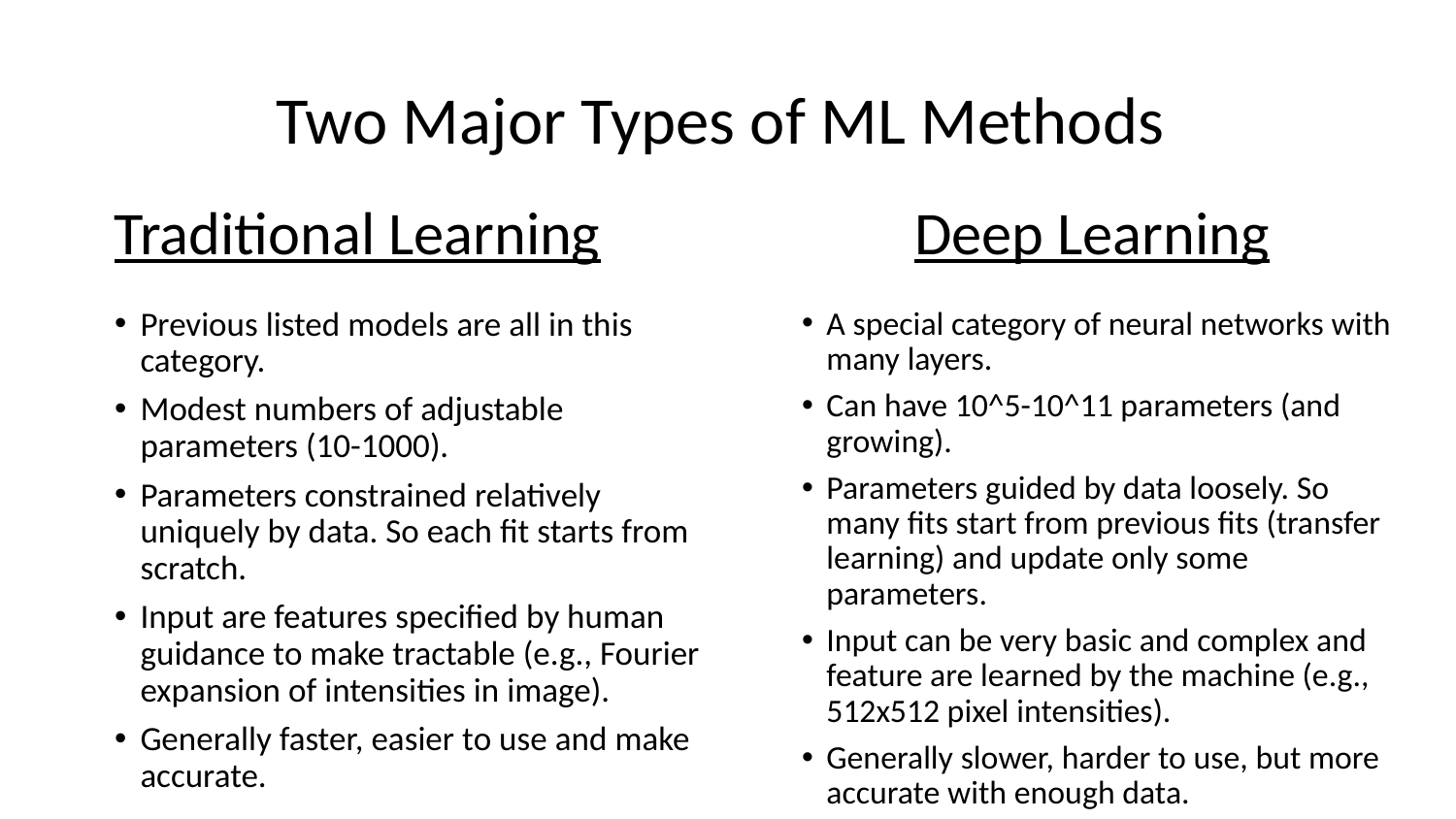

# Two Major Types of ML Methods
Traditional Learning
Deep Learning
Previous listed models are all in this category.
Modest numbers of adjustable parameters (10-1000).
Parameters constrained relatively uniquely by data. So each fit starts from scratch.
Input are features specified by human guidance to make tractable (e.g., Fourier expansion of intensities in image).
Generally faster, easier to use and make accurate.

A special category of neural networks with many layers.
Can have 10^5-10^11 parameters (and growing).
Parameters guided by data loosely. So many fits start from previous fits (transfer learning) and update only some parameters.
Input can be very basic and complex and feature are learned by the machine (e.g., 512x512 pixel intensities).
Generally slower, harder to use, but more accurate with enough data.